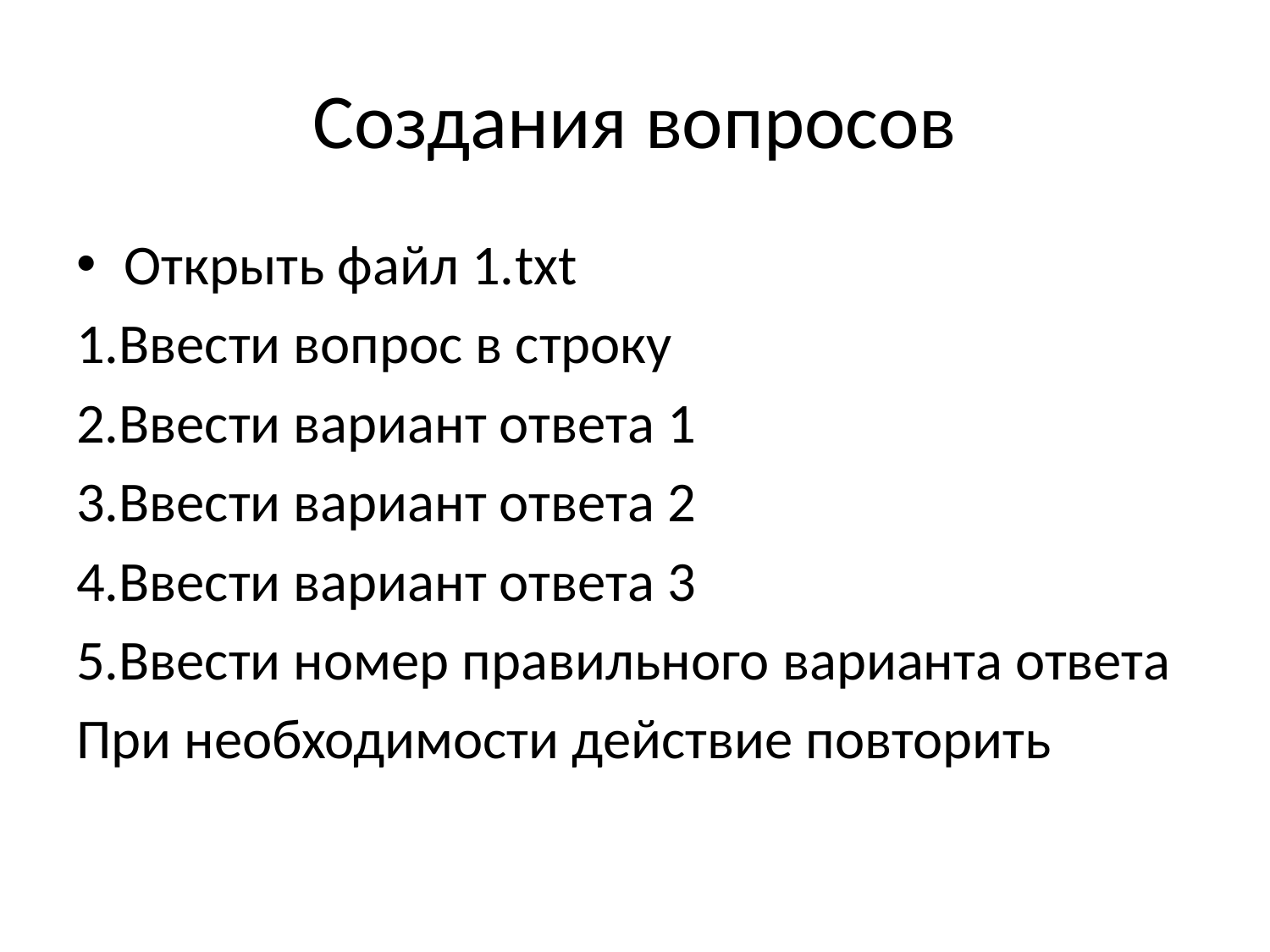

# Создания вопросов
Открыть файл 1.txt
1.Ввести вопрос в строку
2.Ввести вариант ответа 1
3.Ввести вариант ответа 2
4.Ввести вариант ответа 3
5.Ввести номер правильного варианта ответа
При необходимости действие повторить